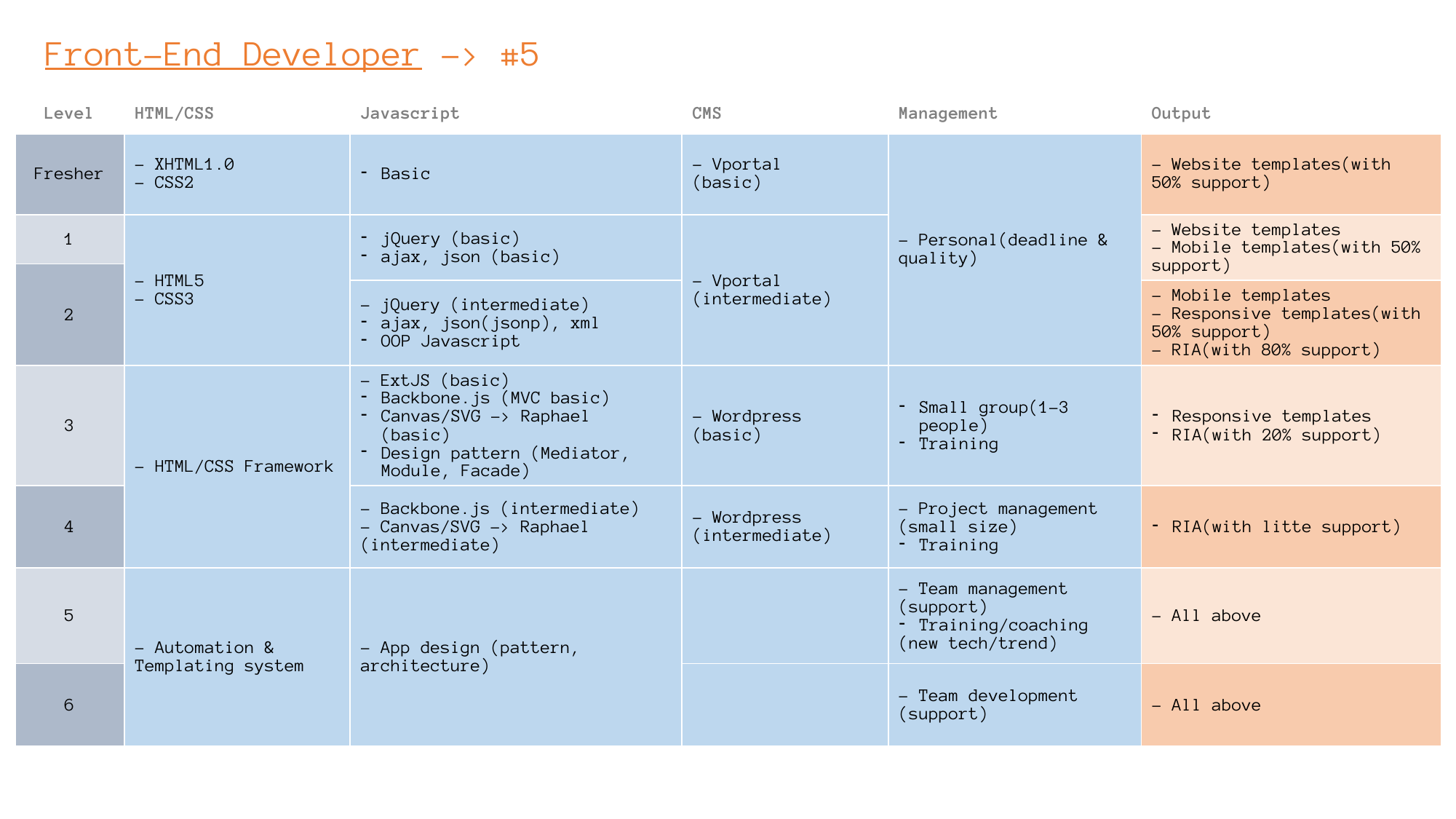

Front-End Developer -> #5
| Level | HTML/CSS | Javascript | CMS | Management | Output |
| --- | --- | --- | --- | --- | --- |
| Fresher | - XHTML1.0 - CSS2 | Basic | - Vportal (basic) | - Personal(deadline & quality) | - Website templates(with 50% support) |
| 1 | - HTML5 - CSS3 | jQuery (basic) ajax, json (basic) | - Vportal (intermediate) |  | - Website templates - Mobile templates(with 50% support) |
| 2 |  |  |  |  |  |
|  |  | - jQuery (intermediate) ajax, json(jsonp), xml OOP Javascript |  |  | - Mobile templates - Responsive templates(with 50% support) - RIA(with 80% support) |
| 3 | - HTML/CSS Framework | - ExtJS (basic) Backbone.js (MVC basic) Canvas/SVG -> Raphael (basic) Design pattern (Mediator, Module, Facade) | - Wordpress (basic) | Small group(1-3 people) Training | Responsive templates RIA(with 20% support) |
| 4 |  | - Backbone.js (intermediate) - Canvas/SVG -> Raphael (intermediate) | - Wordpress (intermediate) | - Project management (small size) Training | RIA(with litte support) |
| 5 | - Automation & Templating system | - App design (pattern, architecture) |  | - Team management (support) Training/coaching (new tech/trend) | - All above |
| 6 |  |  |  | - Team development (support) | - All above |